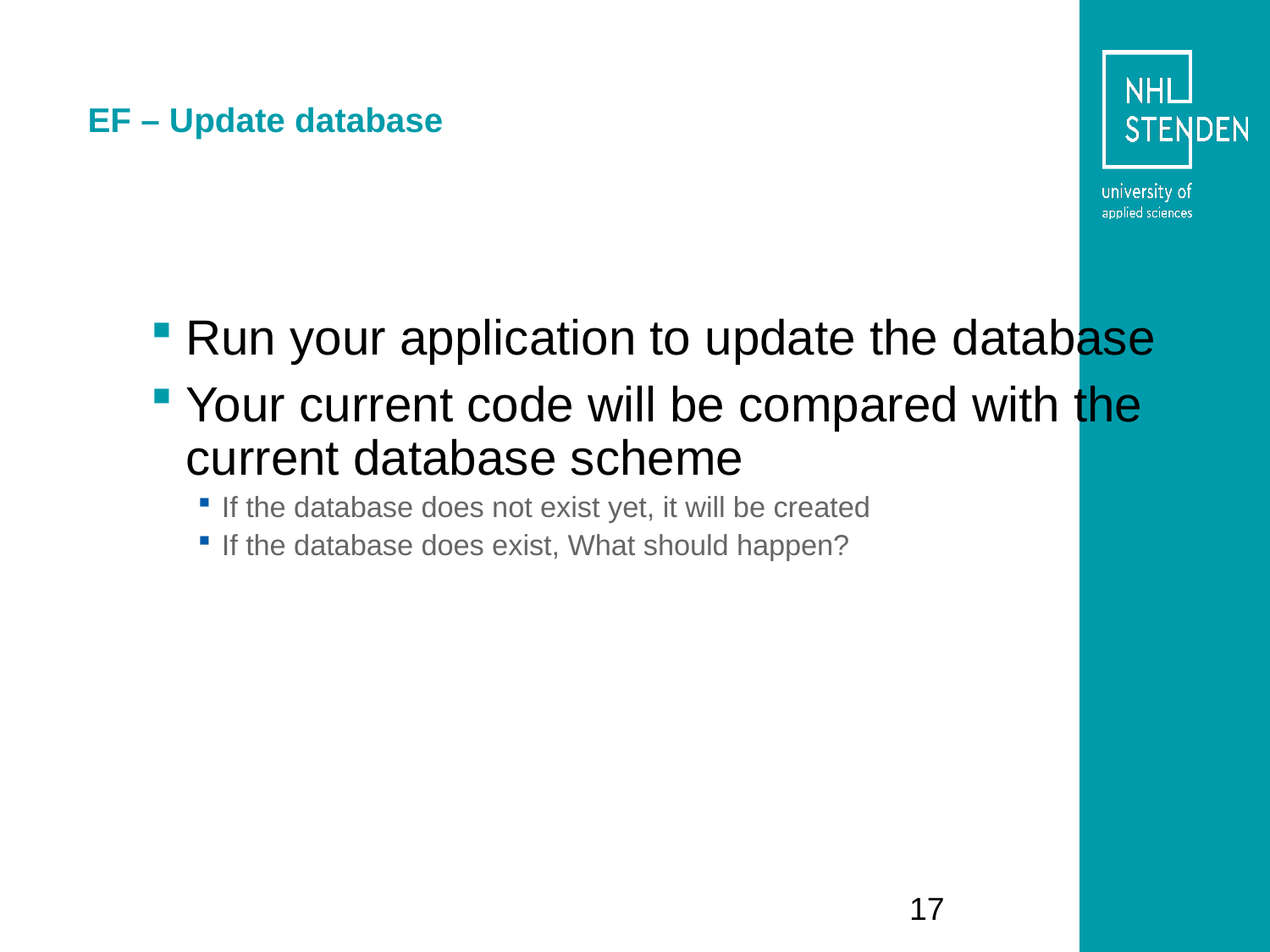

# EF – Update database
Run your application to update the database
Your current code will be compared with the current database scheme
If the database does not exist yet, it will be created
If the database does exist, What should happen?
17